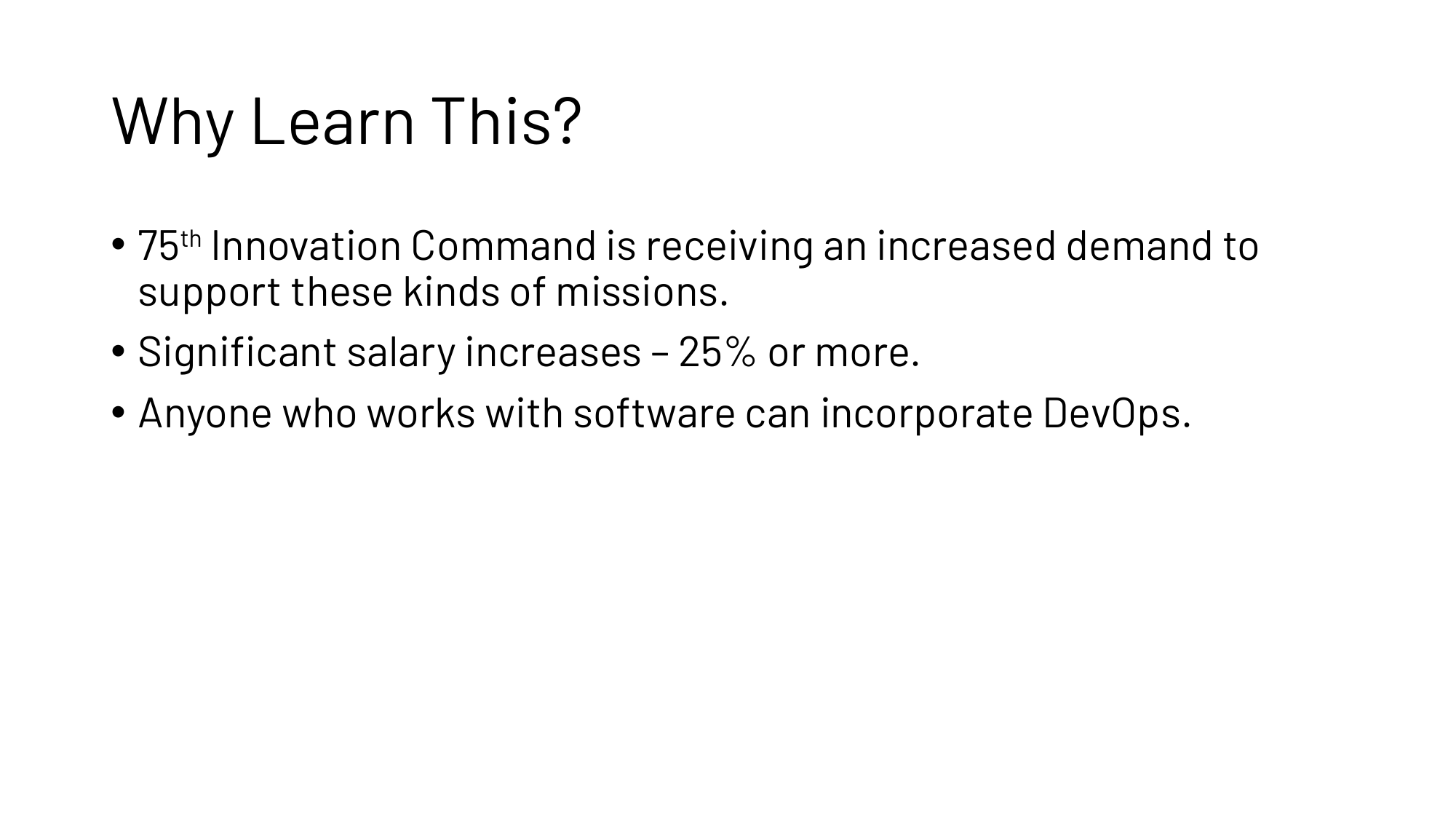

# Why Learn This?
75th Innovation Command is receiving an increased demand to support these kinds of missions.
Significant salary increases – 25% or more.
Anyone who works with software can incorporate DevOps.